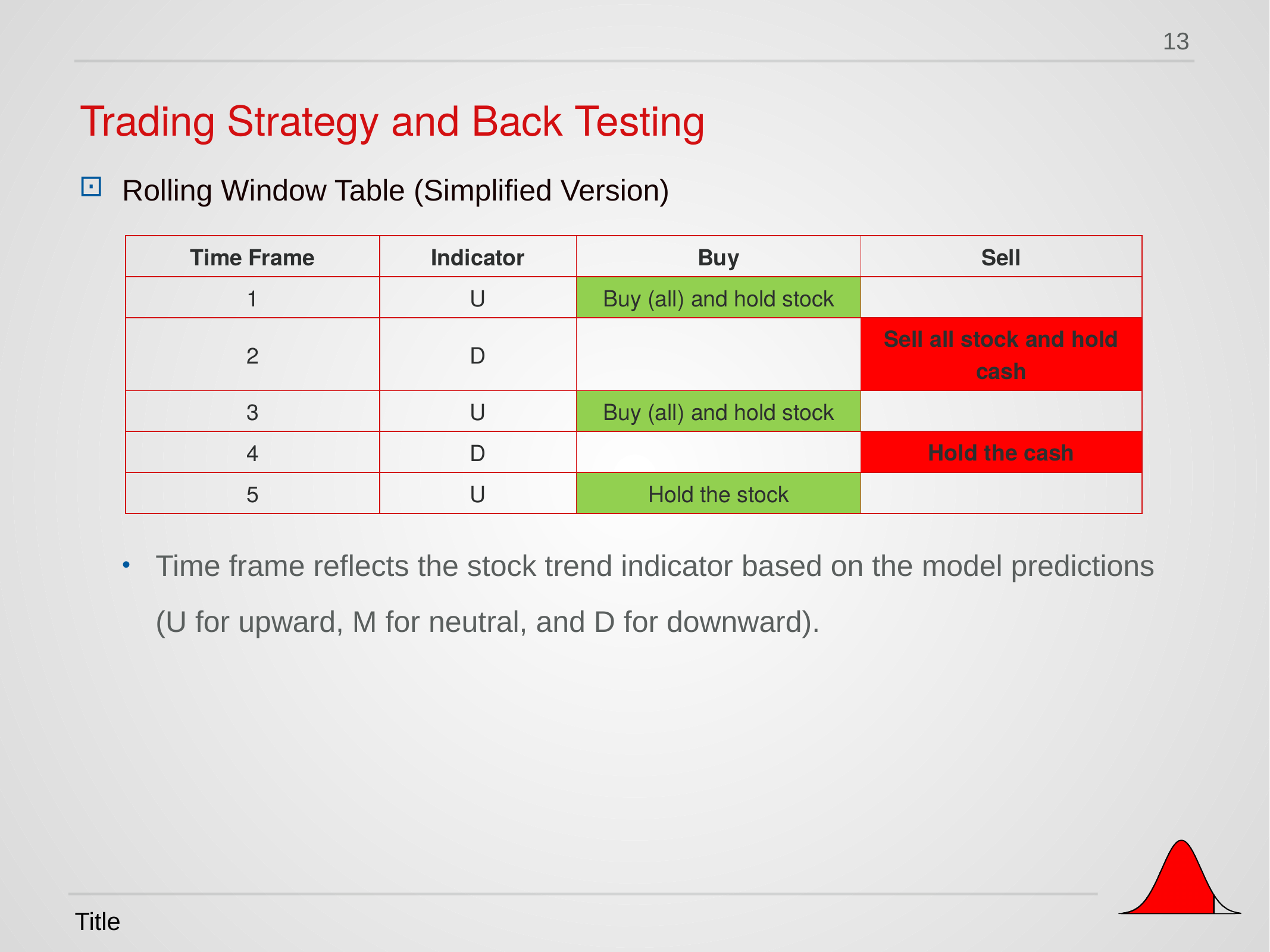

13
Trading Strategy and Back Testing
Rolling Window Table (Simplified Version)

Time frame reflects the stock trend indicator based on the model predictions (U for upward, M for neutral, and D for downward).
| Time Frame | Indicator | Buy | Sell |
| --- | --- | --- | --- |
| 1 | U | Buy (all) and hold stock |  |
| 2 | D |  | Sell all stock and hold cash |
| 3 | U | Buy (all) and hold stock |  |
| 4 | D |  | Hold the cash |
| 5 | U | Hold the stock |  |
Title